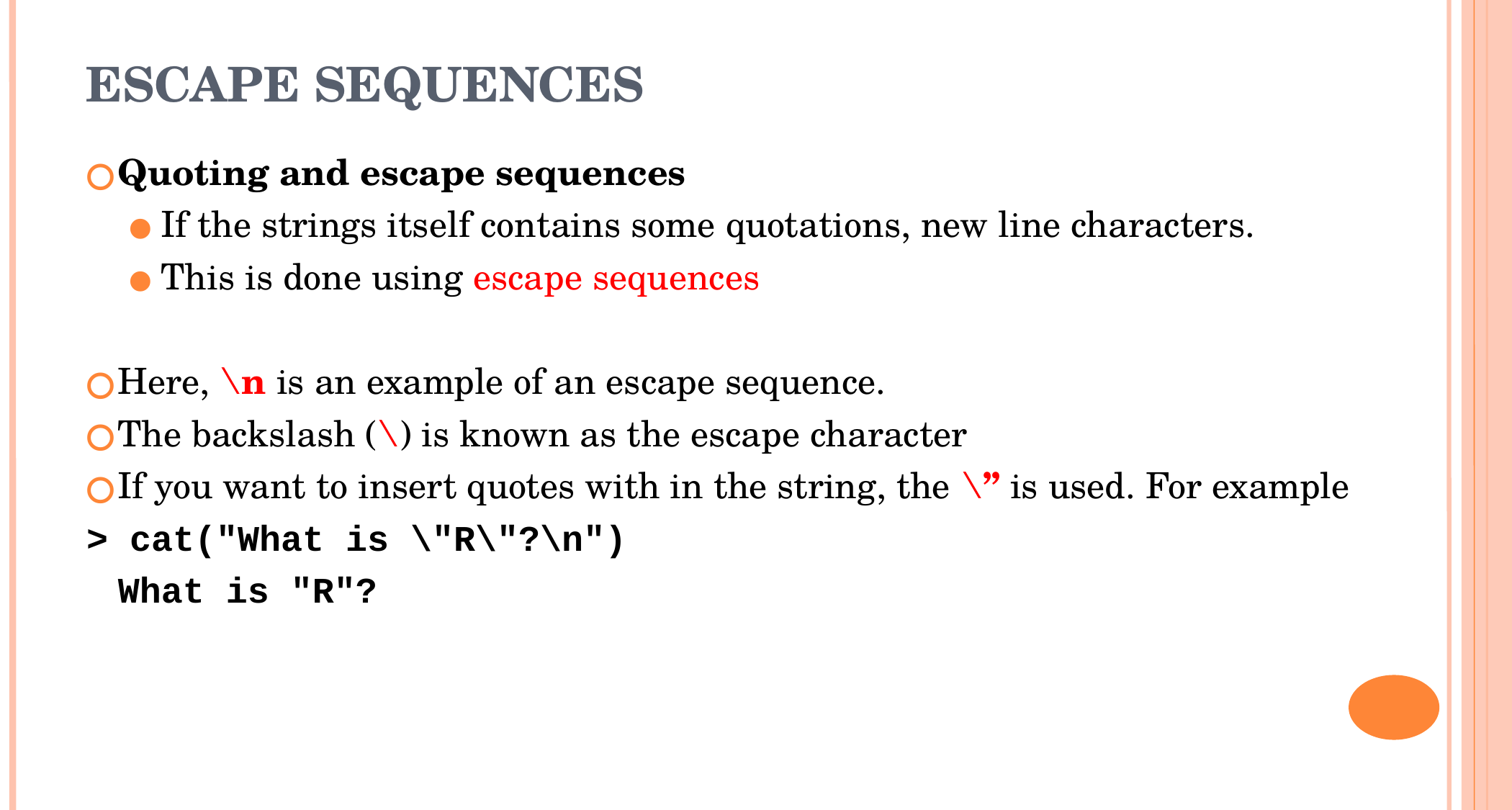

ESCAPE SEQUENCES
Quoting and escape sequences
If the strings itself contains some quotations, new line characters.
This is done using escape sequences

Here, \n is an example of an escape sequence.
The backslash (\) is known as the escape character
If you want to insert quotes with in the string, the \” is used. For example
> cat("What is \"R\"?\n")
	What is "R"?